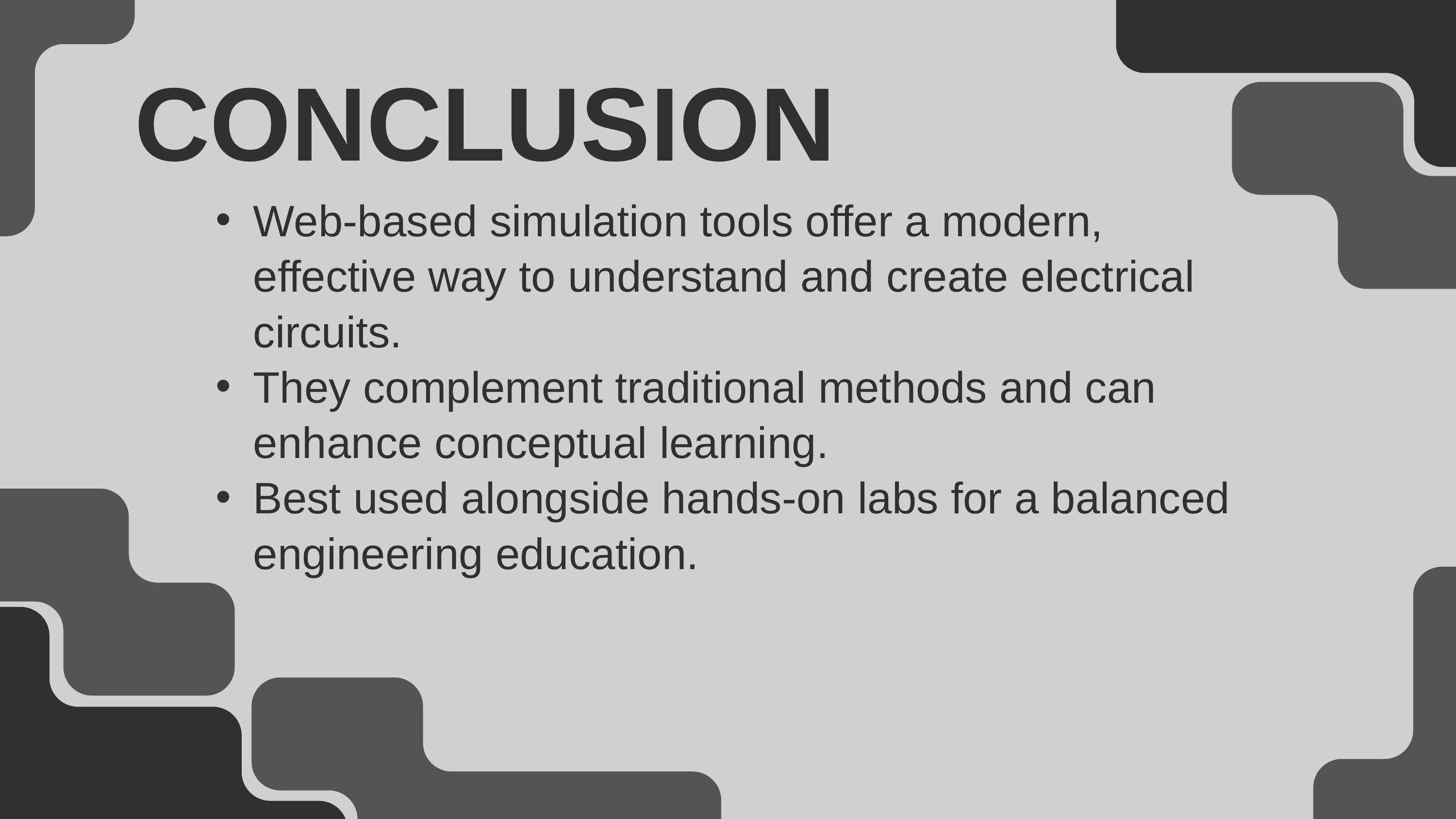

CONCLUSION
Web-based simulation tools offer a modern, effective way to understand and create electrical circuits.
They complement traditional methods and can enhance conceptual learning.
Best used alongside hands-on labs for a balanced engineering education.